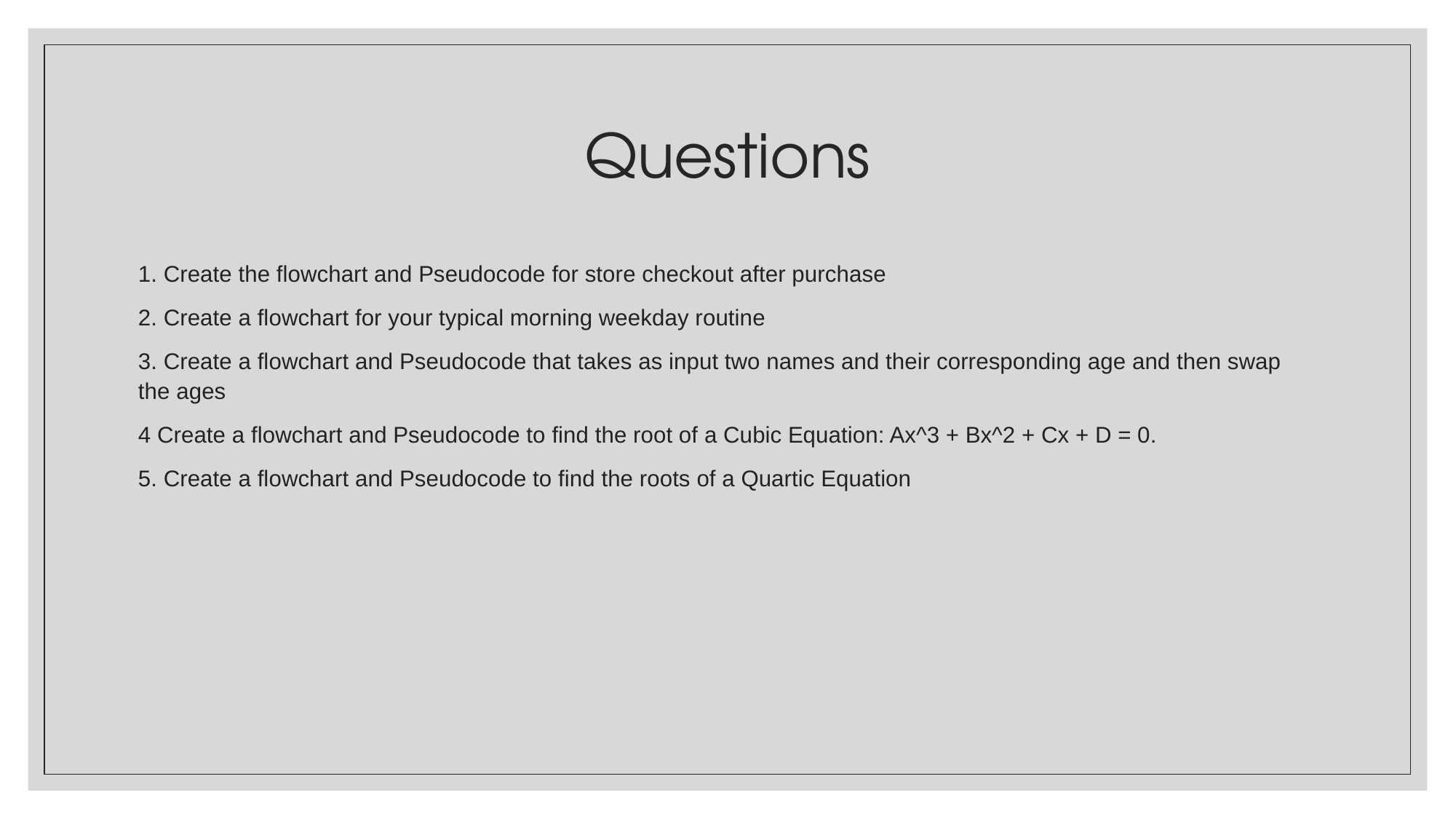

# Questions
1. Create the flowchart and Pseudocode for store checkout after purchase
2. Create a flowchart for your typical morning weekday routine
3. Create a flowchart and Pseudocode that takes as input two names and their corresponding age and then swap the ages
4 Create a flowchart and Pseudocode to find the root of a Cubic Equation: Ax^3 + Bx^2 + Cx + D = 0.
5. Create a flowchart and Pseudocode to find the roots of a Quartic Equation